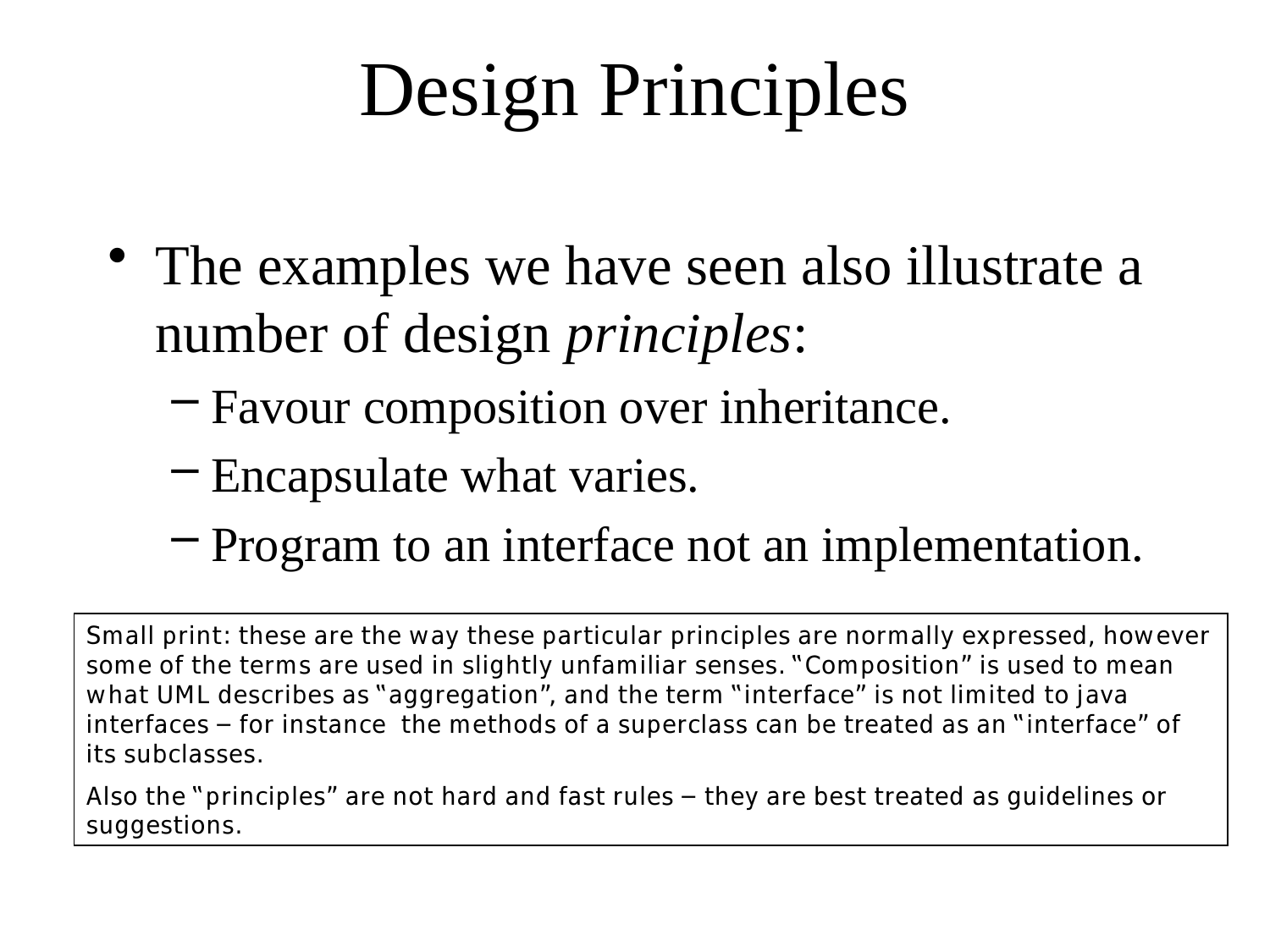

# Design Principles
The examples we have seen also illustrate a number of design principles:
Favour composition over inheritance.
Encapsulate what varies.
Program to an interface not an implementation.

Small print: these are the way these particular principles are normally expressed, however some of the terms are used in slightly unfamiliar senses. “Composition” is used to mean what UML describes as “aggregation”, and the term “interface” is not limited to java interfaces – for instance  the methods of a superclass can be treated as an “interface” of its subclasses.
Also the “principles” are not hard and fast rules – they are best treated as guidelines or suggestions.